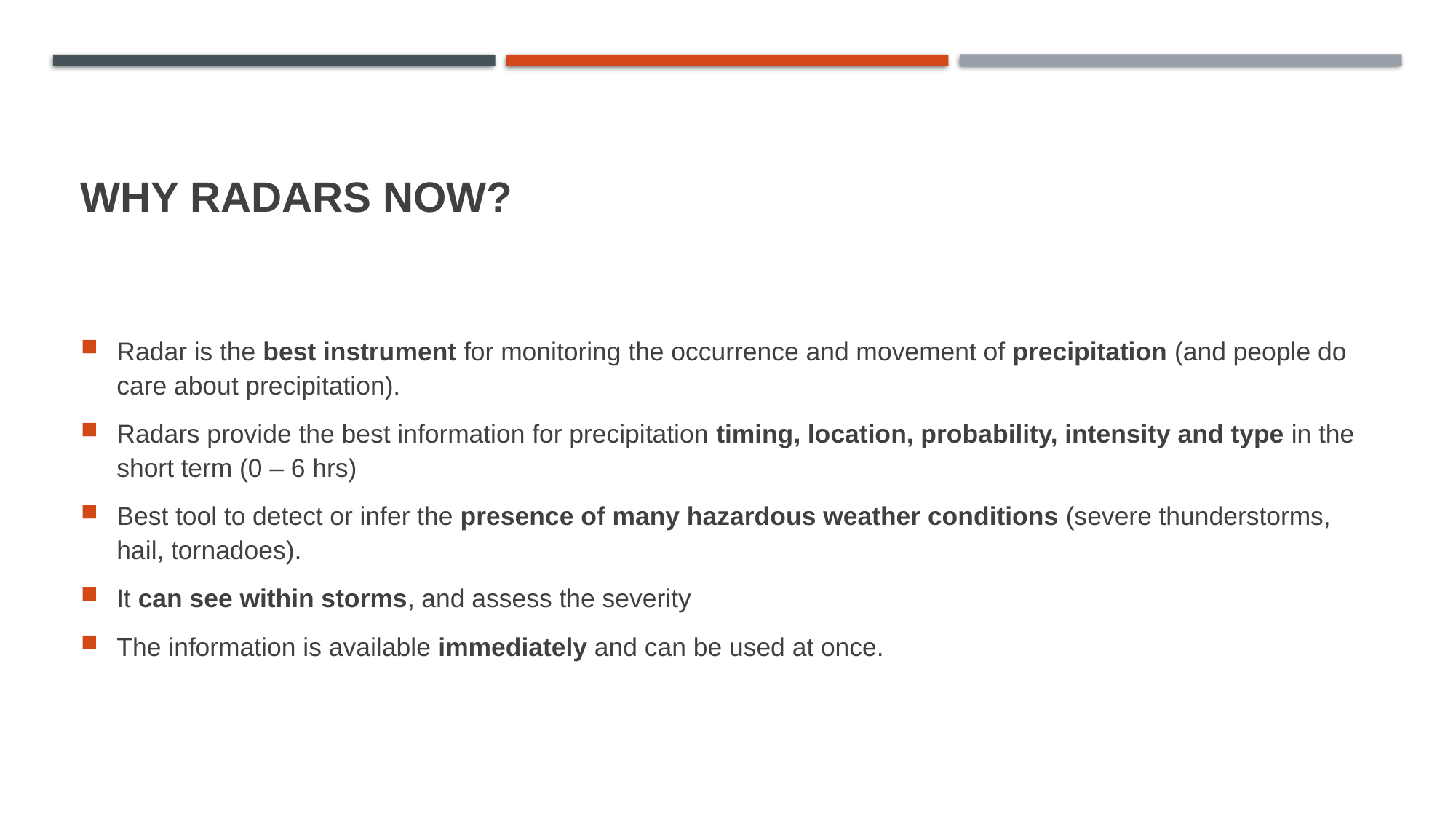

# Why Radars now?
Radar is the best instrument for monitoring the occurrence and movement of precipitation (and people do care about precipitation).
Radars provide the best information for precipitation timing, location, probability, intensity and type in the short term (0 – 6 hrs)
Best tool to detect or infer the presence of many hazardous weather conditions (severe thunderstorms, hail, tornadoes).
It can see within storms, and assess the severity
The information is available immediately and can be used at once.